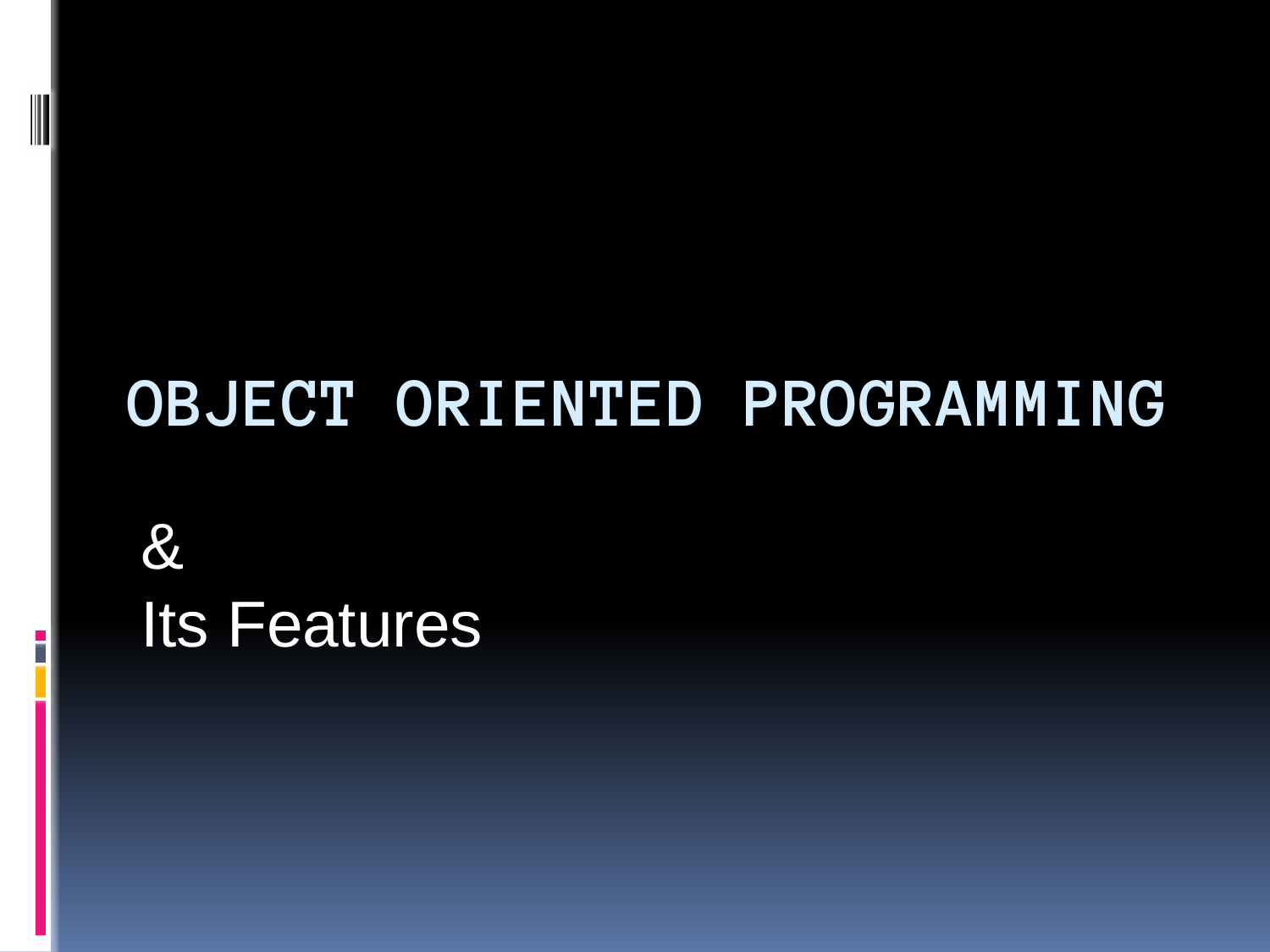

# OBJECT ORIENTED PROGRAMMING
&
Its Features